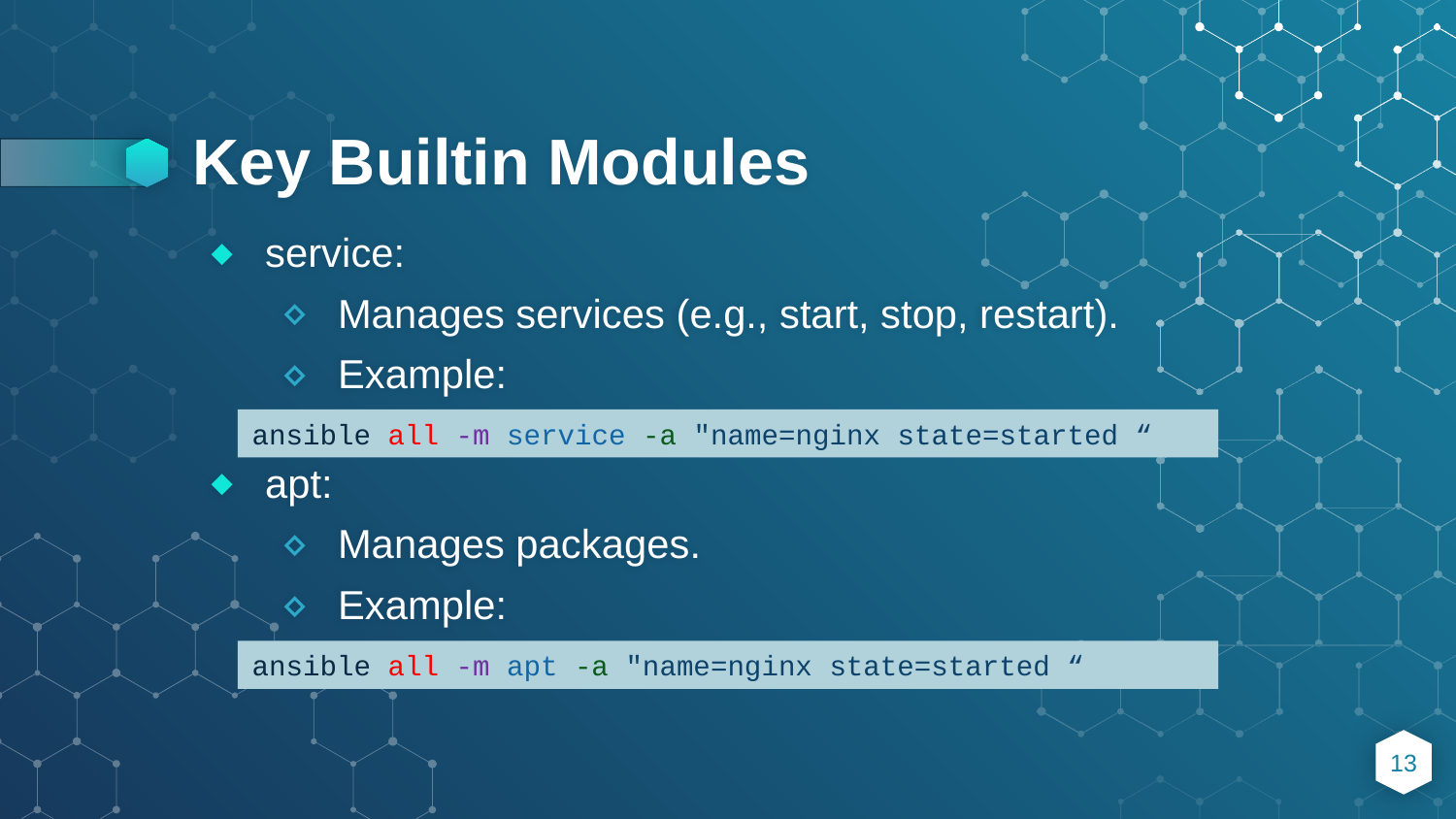

# Key Builtin Modules
service:
Manages services (e.g., start, stop, restart).
Example:

apt:
Manages packages.
Example:
ansible all -m service -a "name=nginx state=started “
ansible all -m apt -a "name=nginx state=started “
13